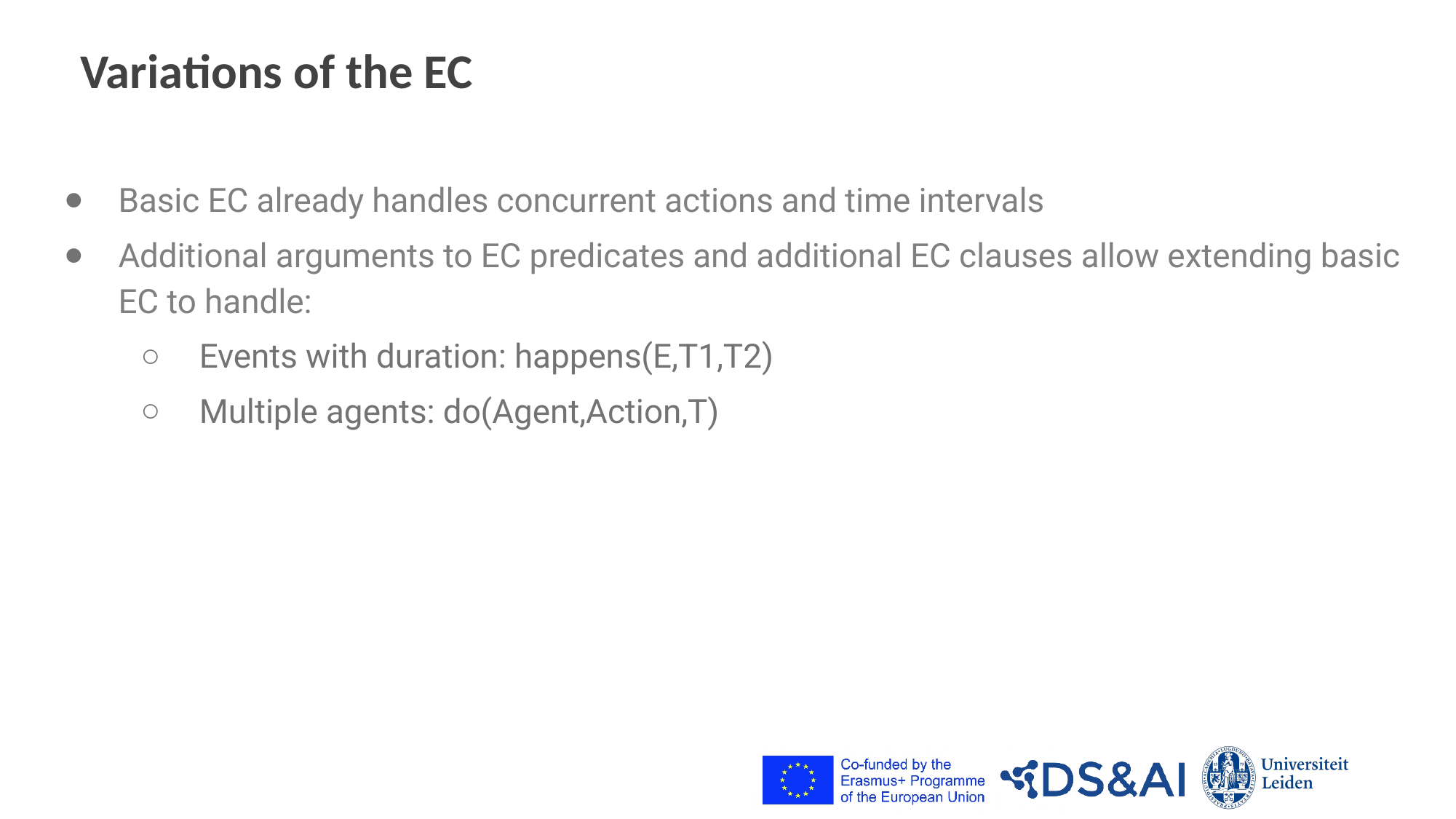

# Variations of the EC
Basic EC already handles concurrent actions and time intervals
Additional arguments to EC predicates and additional EC clauses allow extending basic EC to handle:
 Events with duration: happens(E,T1,T2)
 Multiple agents: do(Agent,Action,T)